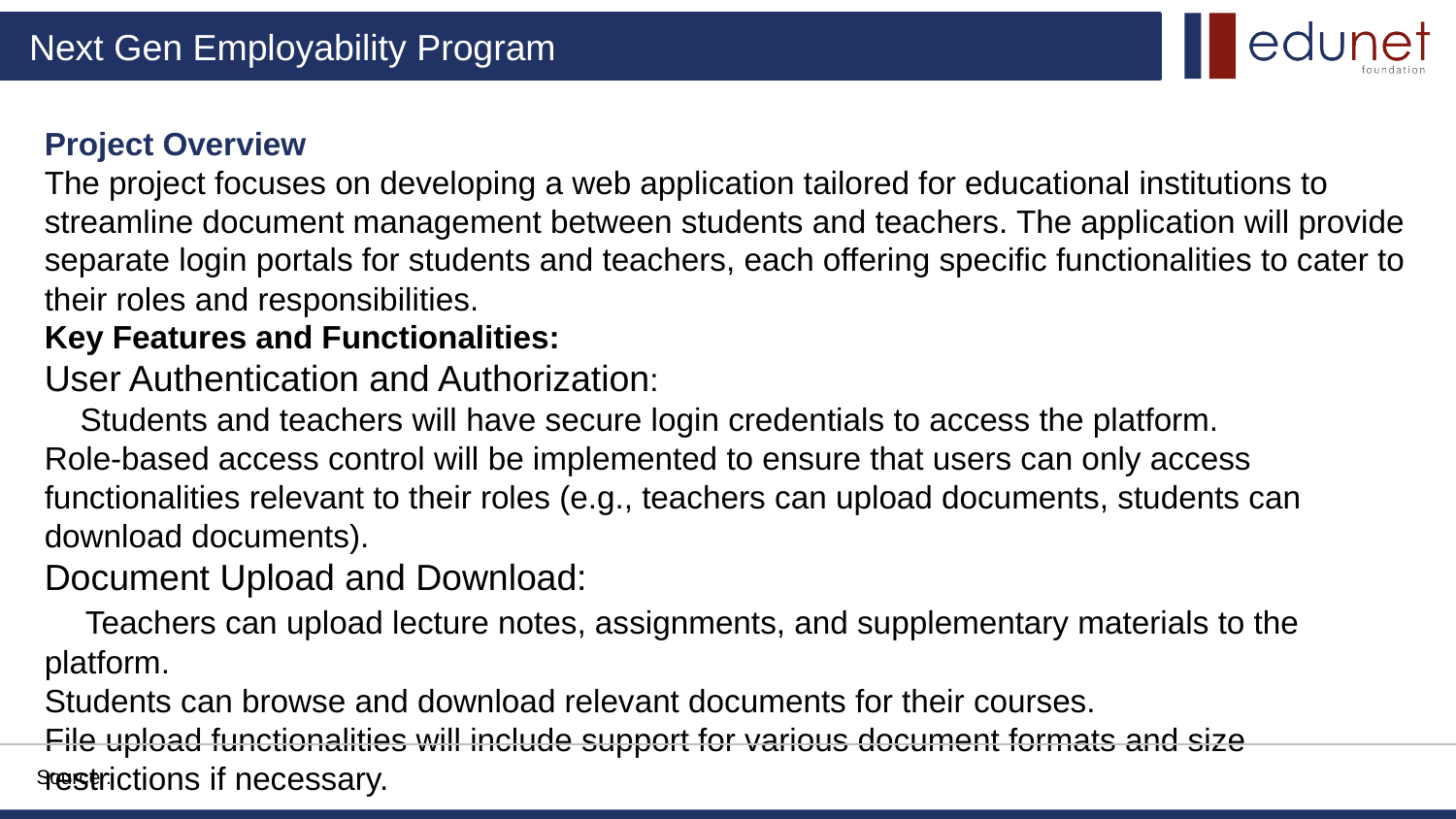

Project Overview
The project focuses on developing a web application tailored for educational institutions to streamline document management between students and teachers. The application will provide separate login portals for students and teachers, each offering specific functionalities to cater to their roles and responsibilities.
Key Features and Functionalities:
User Authentication and Authorization:
    Students and teachers will have secure login credentials to access the platform.
Role-based access control will be implemented to ensure that users can only access functionalities relevant to their roles (e.g., teachers can upload documents, students can download documents).
Document Upload and Download:
    Teachers can upload lecture notes, assignments, and supplementary materials to the platform.
Students can browse and download relevant documents for their courses.
File upload functionalities will include support for various document formats and size restrictions if necessary.
Source :